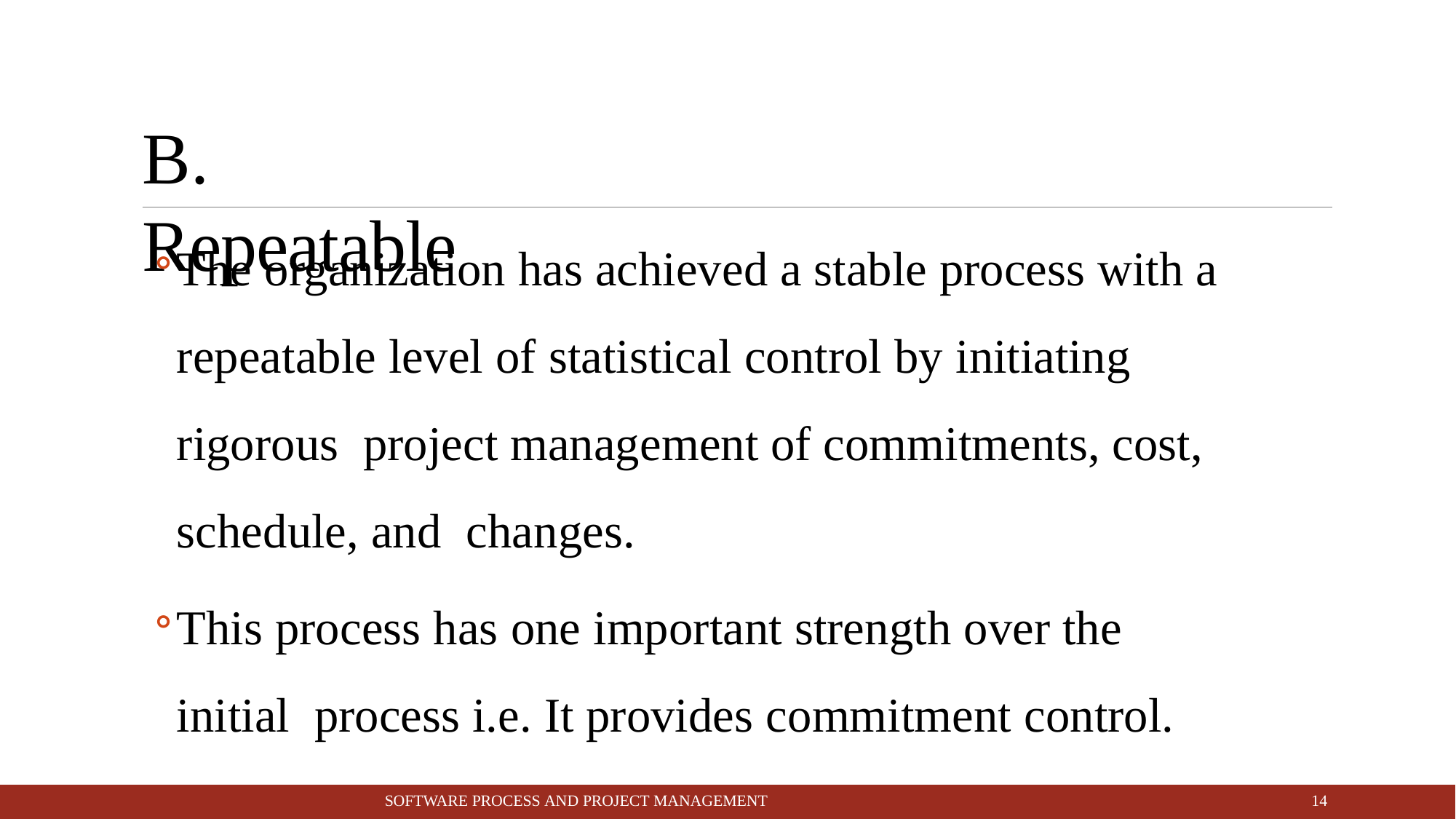

# B. Repeatable
The organization has achieved a stable process with a  repeatable level of statistical control by initiating rigorous  project management of commitments, cost, schedule, and  changes.
This process has one important strength over the initial  process i.e. It provides commitment control.
14
SOFTWARE PROCESS AND PROJECT MANAGEMENT